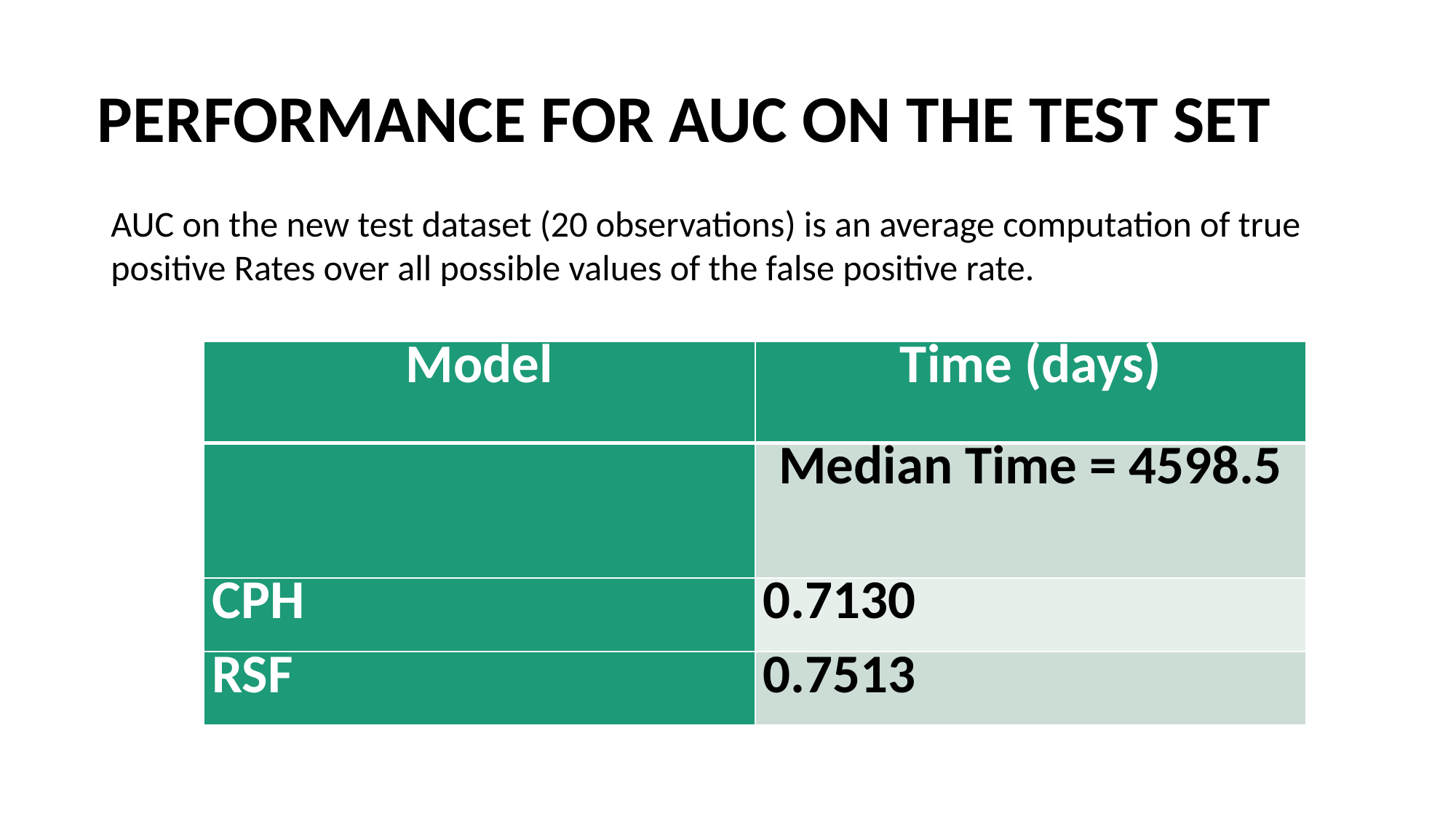

# PERFORMANCE FOR AUC ON THE TEST SET
AUC on the new test dataset (20 observations) is an average computation of true positive Rates over all possible values of the false positive rate.
| Model | Time (days) |
| --- | --- |
|  | Median Time = 4598.5 |
| CPH | 0.7130 |
| RSF | 0.7513 |